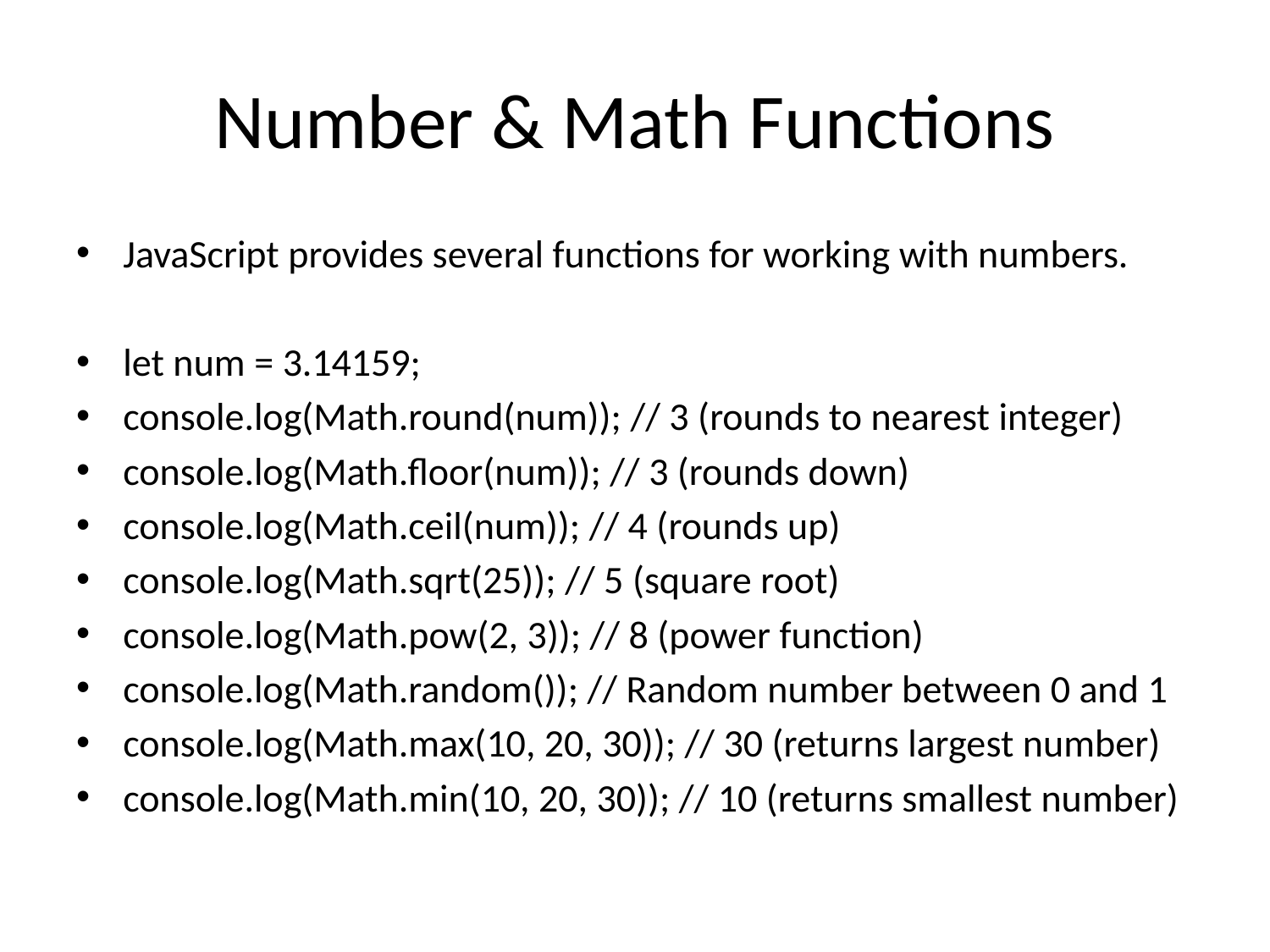

# Number & Math Functions
JavaScript provides several functions for working with numbers.

let num = 3.14159;
console.log(Math.round(num)); // 3 (rounds to nearest integer)
console.log(Math.floor(num)); // 3 (rounds down)
console.log(Math.ceil(num)); // 4 (rounds up)
console.log(Math.sqrt(25)); // 5 (square root)
console.log(Math.pow(2, 3)); // 8 (power function)
console.log(Math.random()); // Random number between 0 and 1
console.log(Math.max(10, 20, 30)); // 30 (returns largest number)
console.log(Math.min(10, 20, 30)); // 10 (returns smallest number)